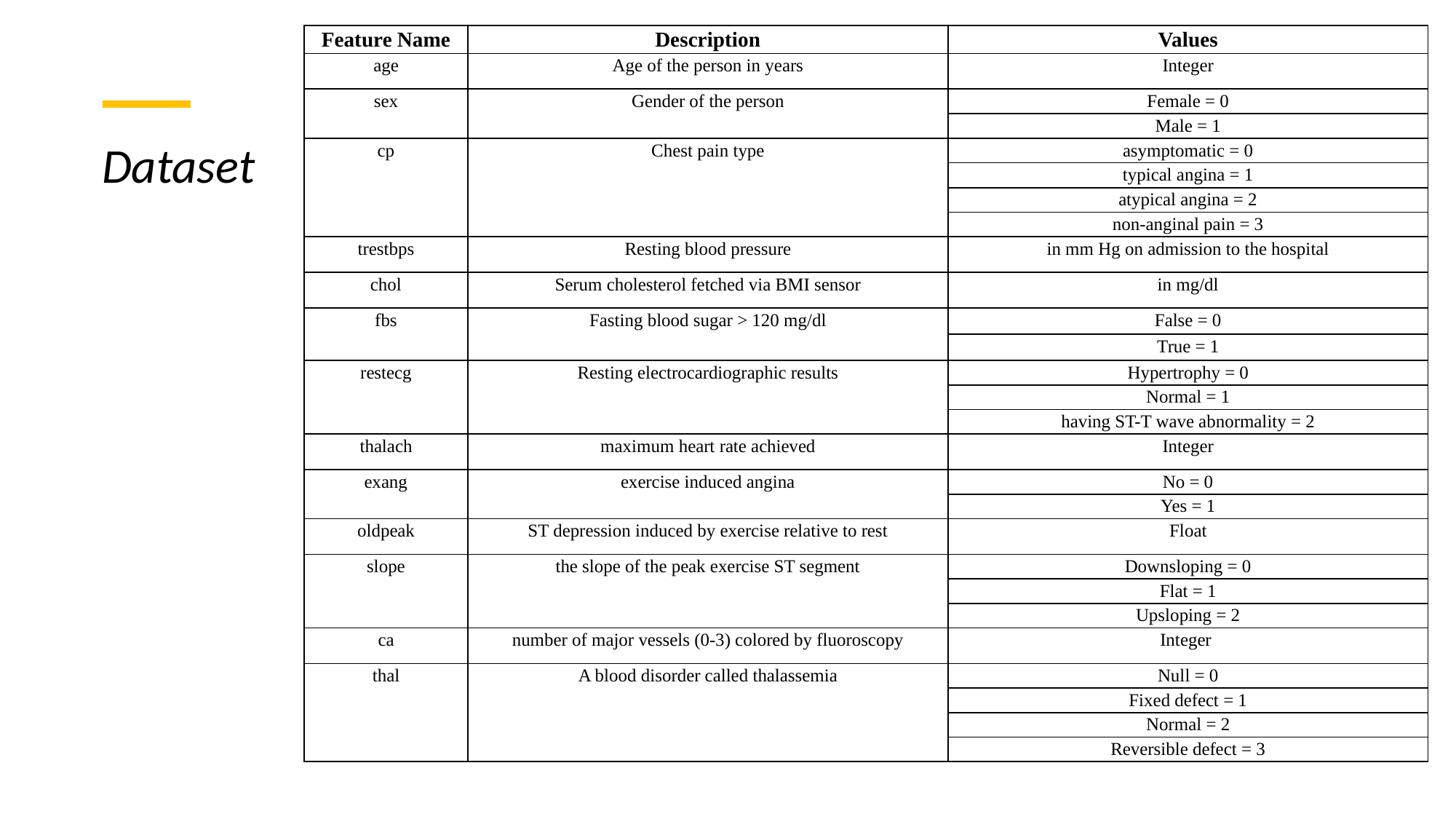

| Feature Name | Description | Values |
| --- | --- | --- |
| age | Age of the person in years | Integer |
| sex | Gender of the person | Female = 0 |
|  |  | Male = 1 |
| cp | Chest pain type | asymptomatic = 0 |
|  |  | typical angina = 1 |
|  |  | atypical angina = 2 |
|  |  | non-anginal pain = 3 |
| trestbps | Resting blood pressure | in mm Hg on admission to the hospital |
| chol | Serum cholesterol fetched via BMI sensor | in mg/dl |
| fbs | Fasting blood sugar > 120 mg/dl | False = 0 |
|  |  | True = 1 |
| restecg | Resting electrocardiographic results | Hypertrophy = 0 |
|  |  | Normal = 1 |
|  |  | having ST-T wave abnormality = 2 |
| thalach | maximum heart rate achieved | Integer |
| exang | exercise induced angina | No = 0 |
|  |  | Yes = 1 |
| oldpeak | ST depression induced by exercise relative to rest | Float |
| slope | the slope of the peak exercise ST segment | Downsloping = 0 |
|  |  | Flat = 1 |
|  |  | Upsloping = 2 |
| ca | number of major vessels (0-3) colored by fluoroscopy | Integer |
| thal | A blood disorder called thalassemia | Null = 0 |
|  |  | Fixed defect = 1 |
|  |  | Normal = 2 |
|  |  | Reversible defect = 3 |
# Dataset